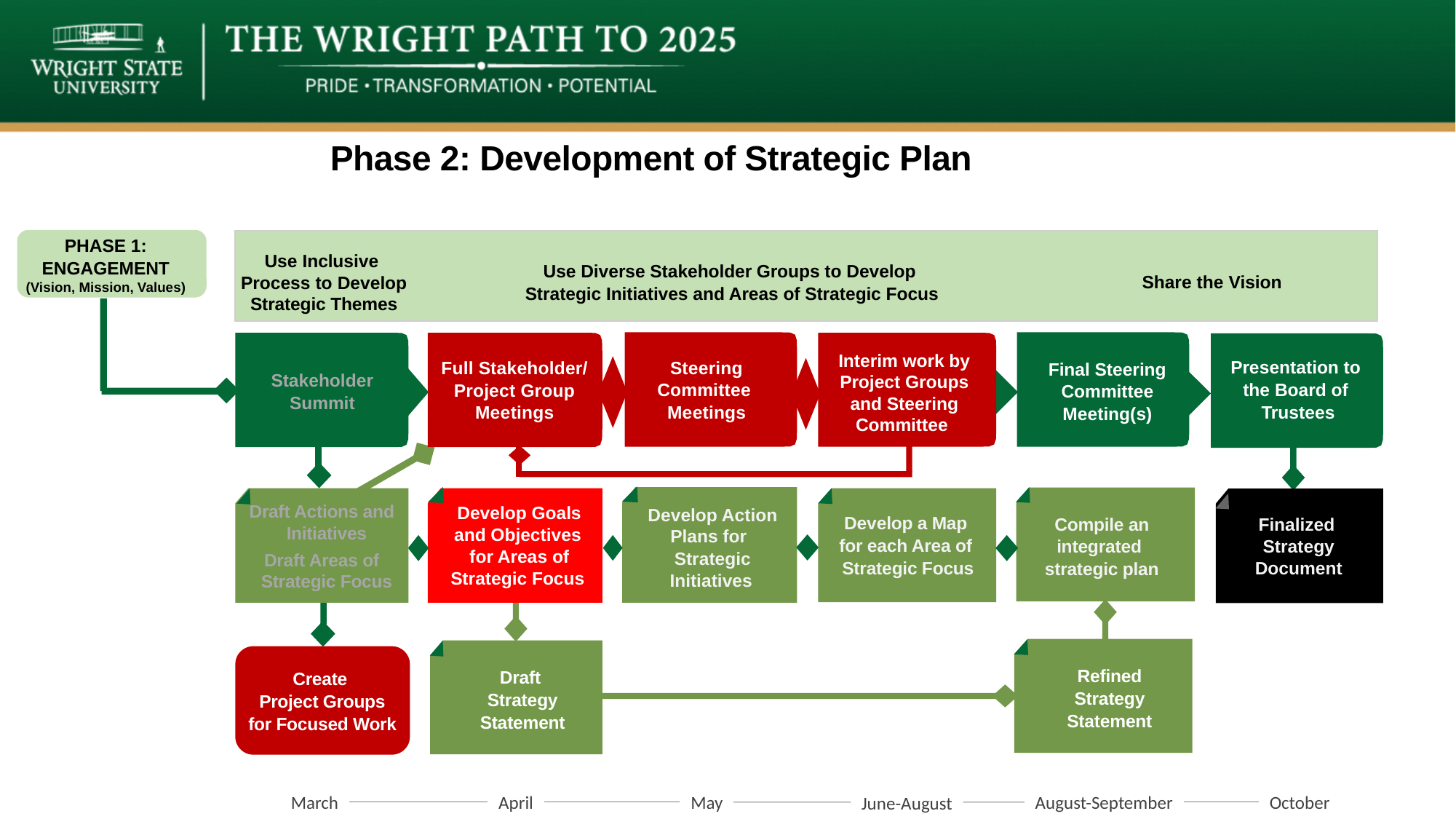

# Phase 2: Development of Strategic Plan

PHASE 1:
ENGAGEMENT (Vision, Mission, Values)
Use Inclusive  Process to Develop Strategic Themes
Use Diverse Stakeholder Groups to Develop
Strategic Initiatives and Areas of Strategic Focus
Share the Vision

Final Steering Committee
Meeting(s)

Presentation to
the Board of
Trustees
Interim work by Project Groups and Steering Committee

Steering Committee
Meetings
Full Stakeholder/
Project Group Meetings

Stakeholder
Summit

Compile an integrated
strategic plan

Finalized  Strategy Document
Draft Actions and Initiatives

Draft Areas of Strategic Focus
Develop Goals and Objectives
for Areas of Strategic Focus
Develop Action Plans for
Strategic Initiatives
Develop a Map
for each Area of
Strategic Focus

Refined
Strategy
Statement

Draft
Strategy
Statement

Create
Project Groups
for Focused Work

October
August-September
April
March
May
June-August